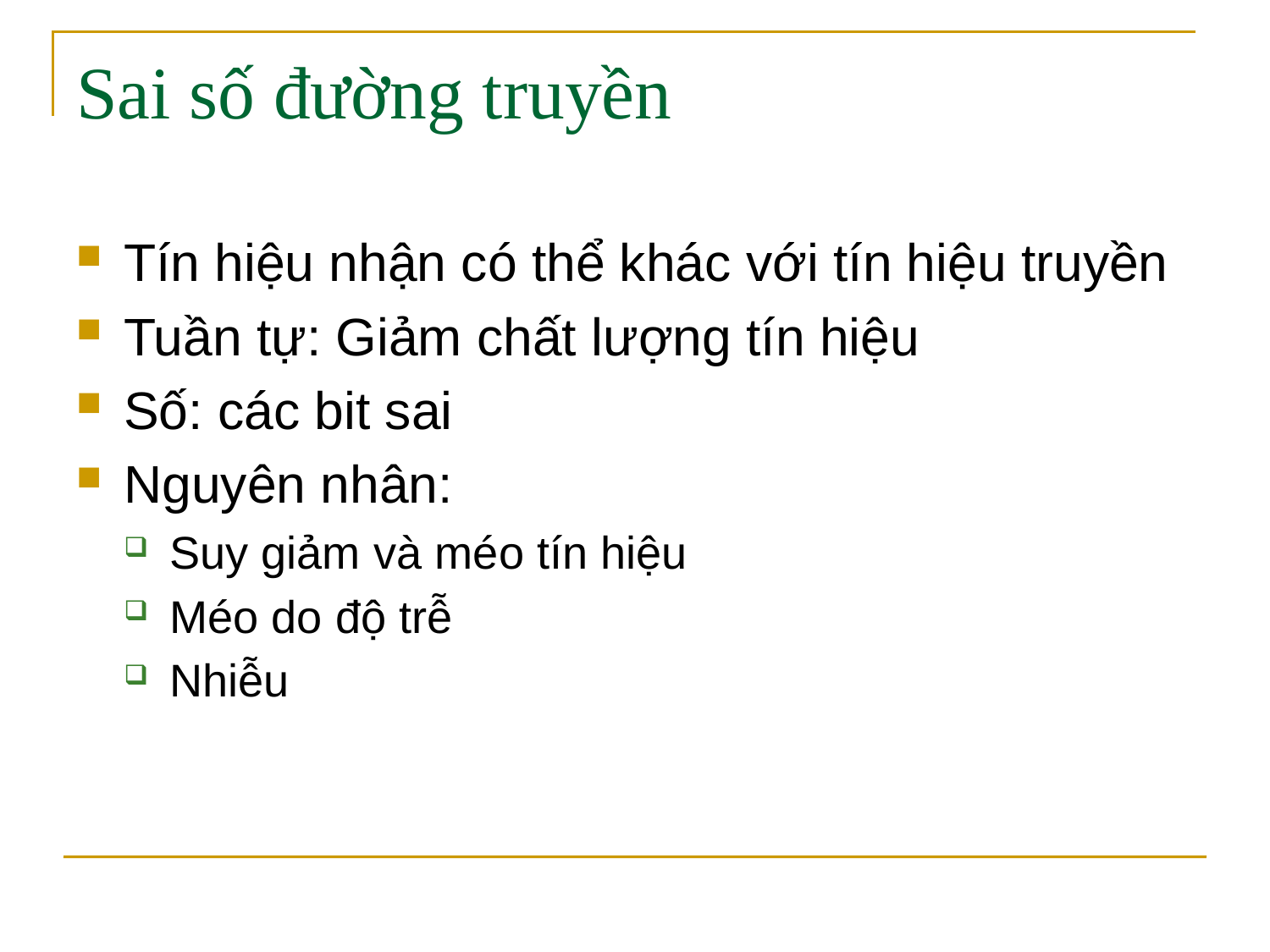

# Sai số đường truyền
Tín hiệu nhận có thể khác với tín hiệu truyền
Tuần tự: Giảm chất lượng tín hiệu
Số: các bit sai
Nguyên nhân:
Suy giảm và méo tín hiệu
Méo do độ trễ
Nhiễu